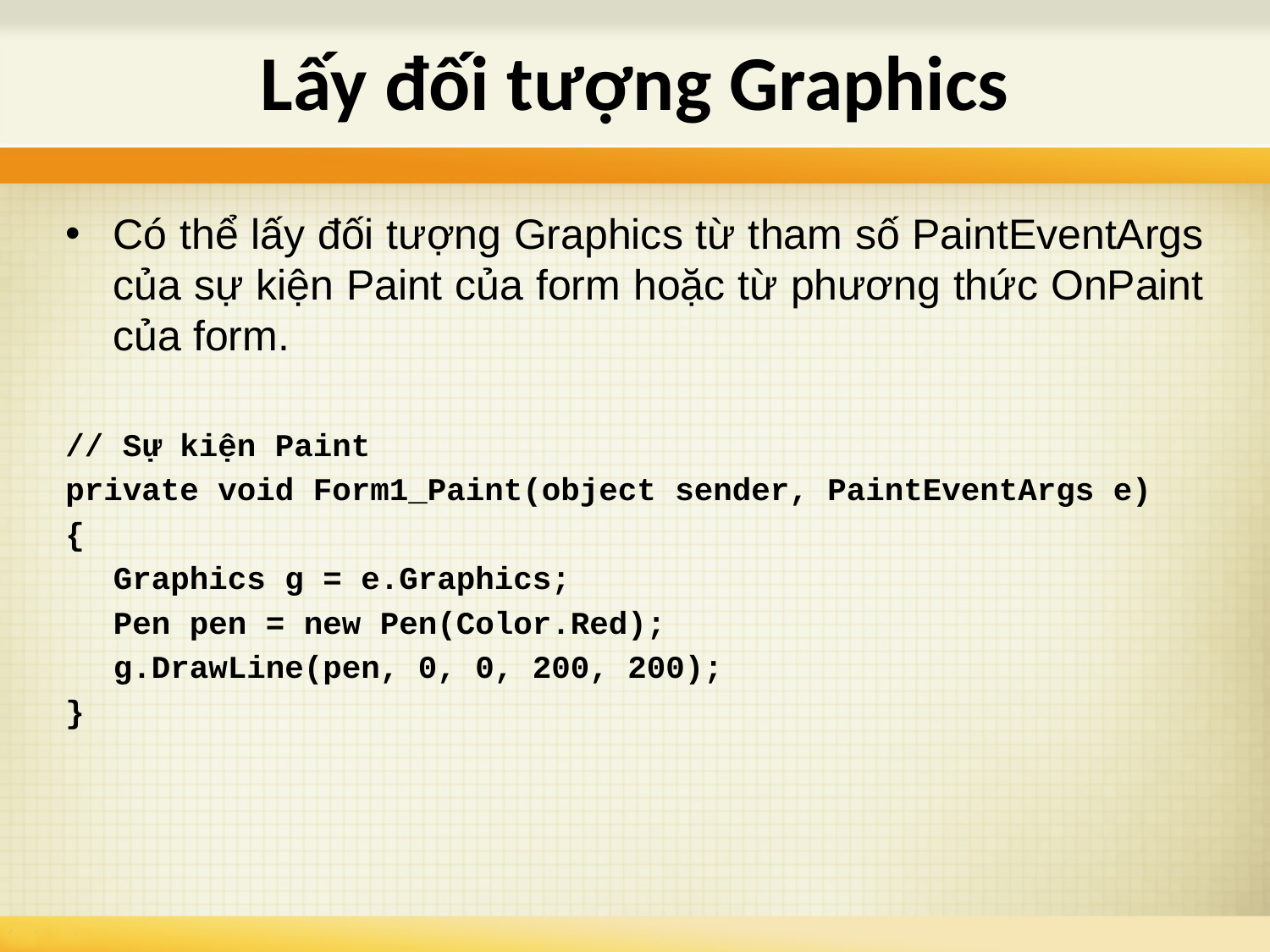

# Lấy đối tượng Graphics
Có thể lấy đối tượng Graphics từ tham số PaintEventArgs của sự kiện Paint của form hoặc từ phương thức OnPaint của form.

// Sự kiện Paint
private void Form1_Paint(object sender, PaintEventArgs e)
{
	Graphics g = e.Graphics;
	Pen pen = new Pen(Color.Red);
	g.DrawLine(pen, 0, 0, 200, 200);
}